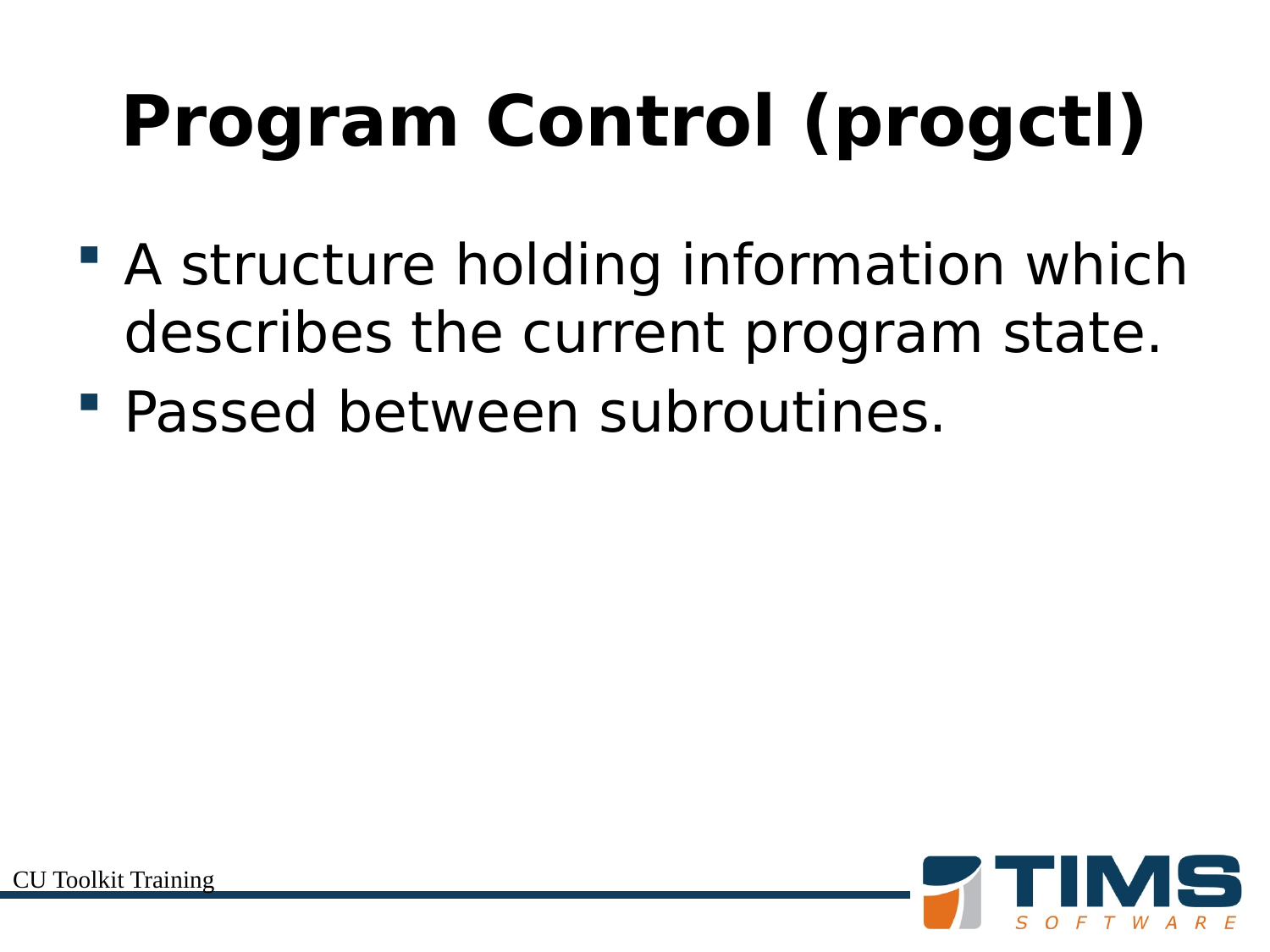

# Program Control (progctl)
A structure holding information which describes the current program state.
Passed between subroutines.
CU Toolkit Training